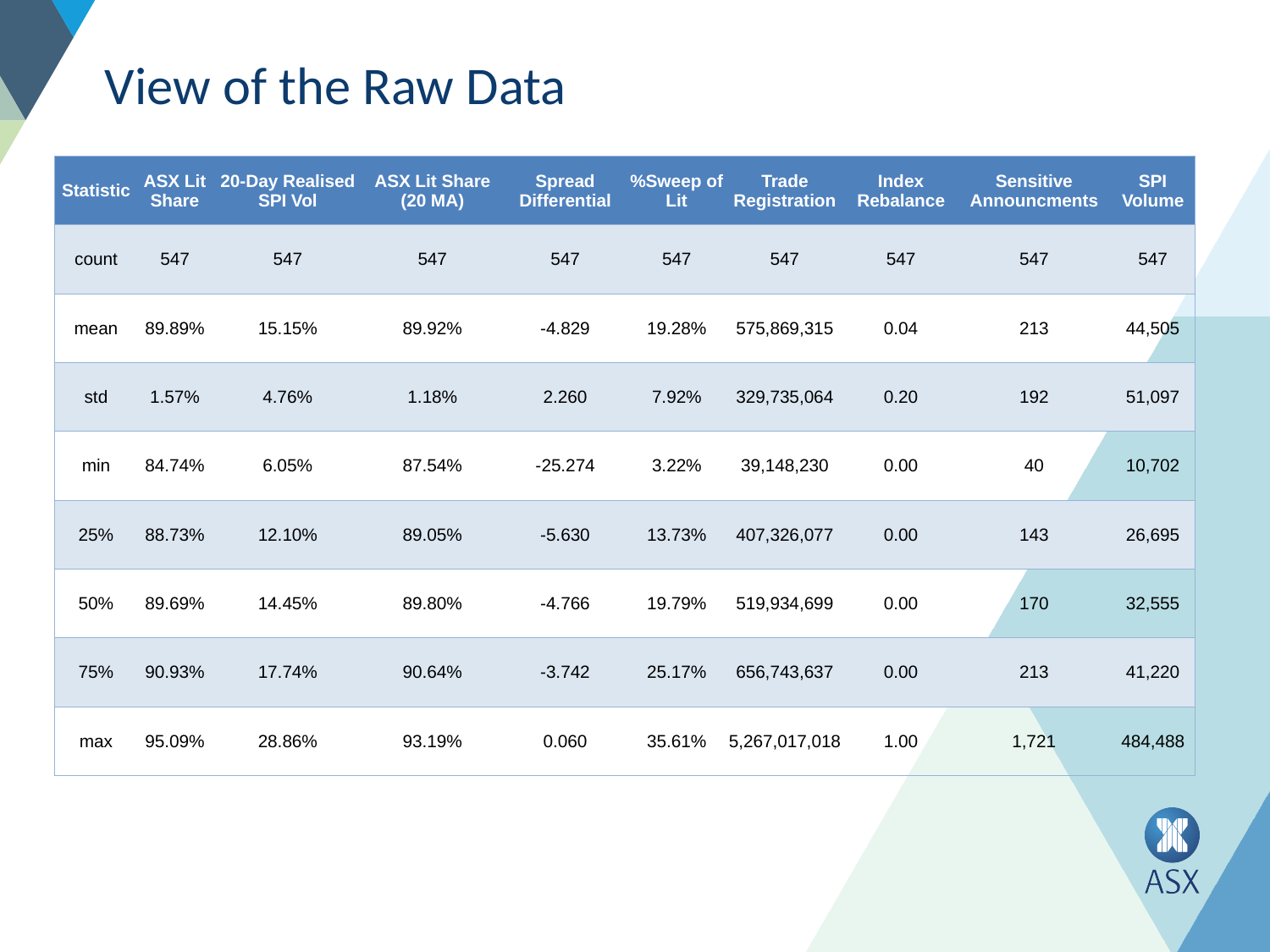

# View of the Raw Data
| Statistic | ASX Lit Share | 20-Day Realised SPI Vol | ASX Lit Share (20 MA) | Spread Differential | %Sweep of Lit | Trade Registration | Index Rebalance | Sensitive Announcments | SPI Volume |
| --- | --- | --- | --- | --- | --- | --- | --- | --- | --- |
| count | 547 | 547 | 547 | 547 | 547 | 547 | 547 | 547 | 547 |
| mean | 89.89% | 15.15% | 89.92% | -4.829 | 19.28% | 575,869,315 | 0.04 | 213 | 44,505 |
| std | 1.57% | 4.76% | 1.18% | 2.260 | 7.92% | 329,735,064 | 0.20 | 192 | 51,097 |
| min | 84.74% | 6.05% | 87.54% | -25.274 | 3.22% | 39,148,230 | 0.00 | 40 | 10,702 |
| 25% | 88.73% | 12.10% | 89.05% | -5.630 | 13.73% | 407,326,077 | 0.00 | 143 | 26,695 |
| 50% | 89.69% | 14.45% | 89.80% | -4.766 | 19.79% | 519,934,699 | 0.00 | 170 | 32,555 |
| 75% | 90.93% | 17.74% | 90.64% | -3.742 | 25.17% | 656,743,637 | 0.00 | 213 | 41,220 |
| max | 95.09% | 28.86% | 93.19% | 0.060 | 35.61% | 5,267,017,018 | 1.00 | 1,721 | 484,488 |